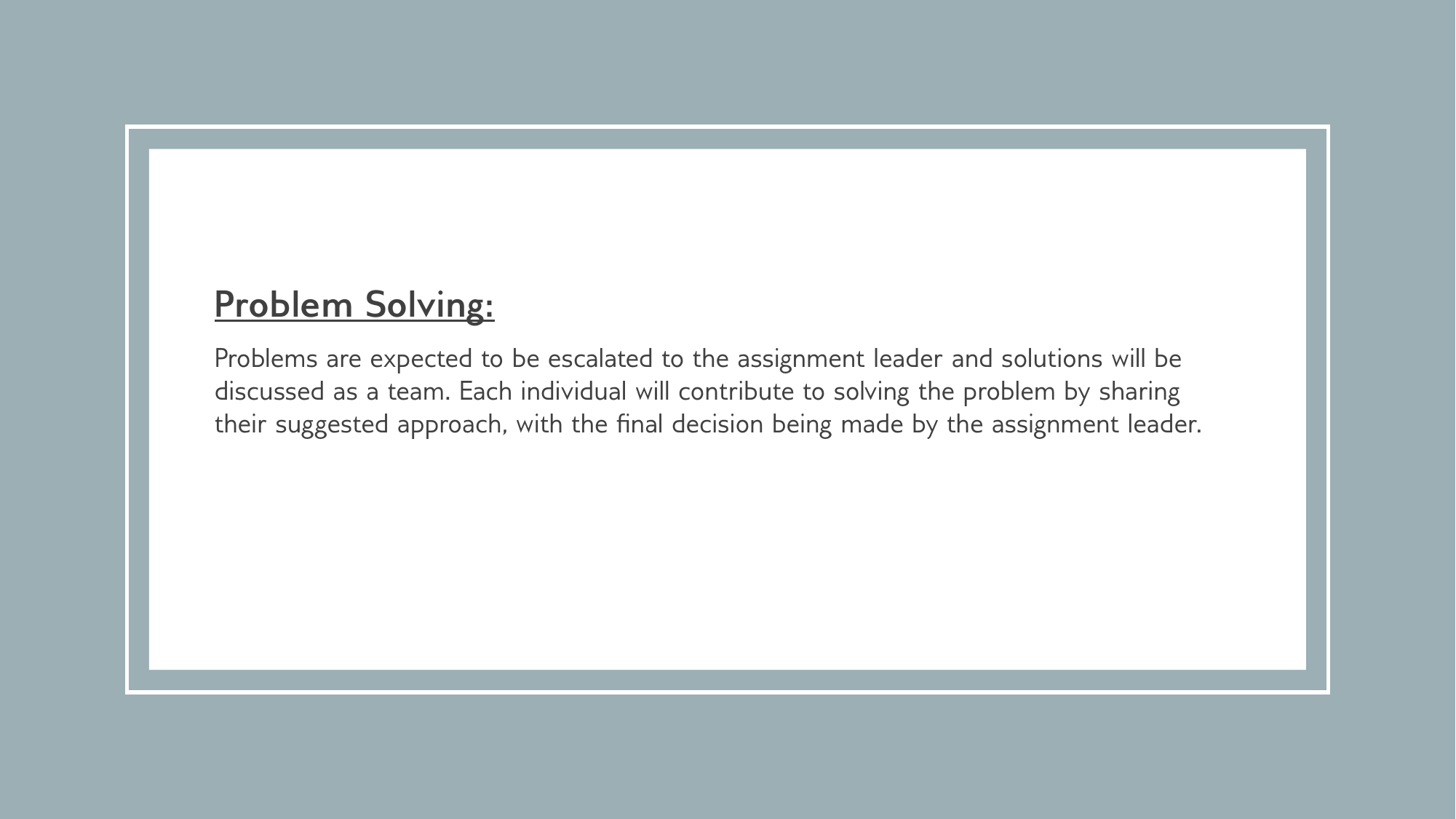

Problem Solving:
Problems are expected to be escalated to the assignment leader and solutions will be discussed as a team. Each individual will contribute to solving the problem by sharing their suggested approach, with the final decision being made by the assignment leader.